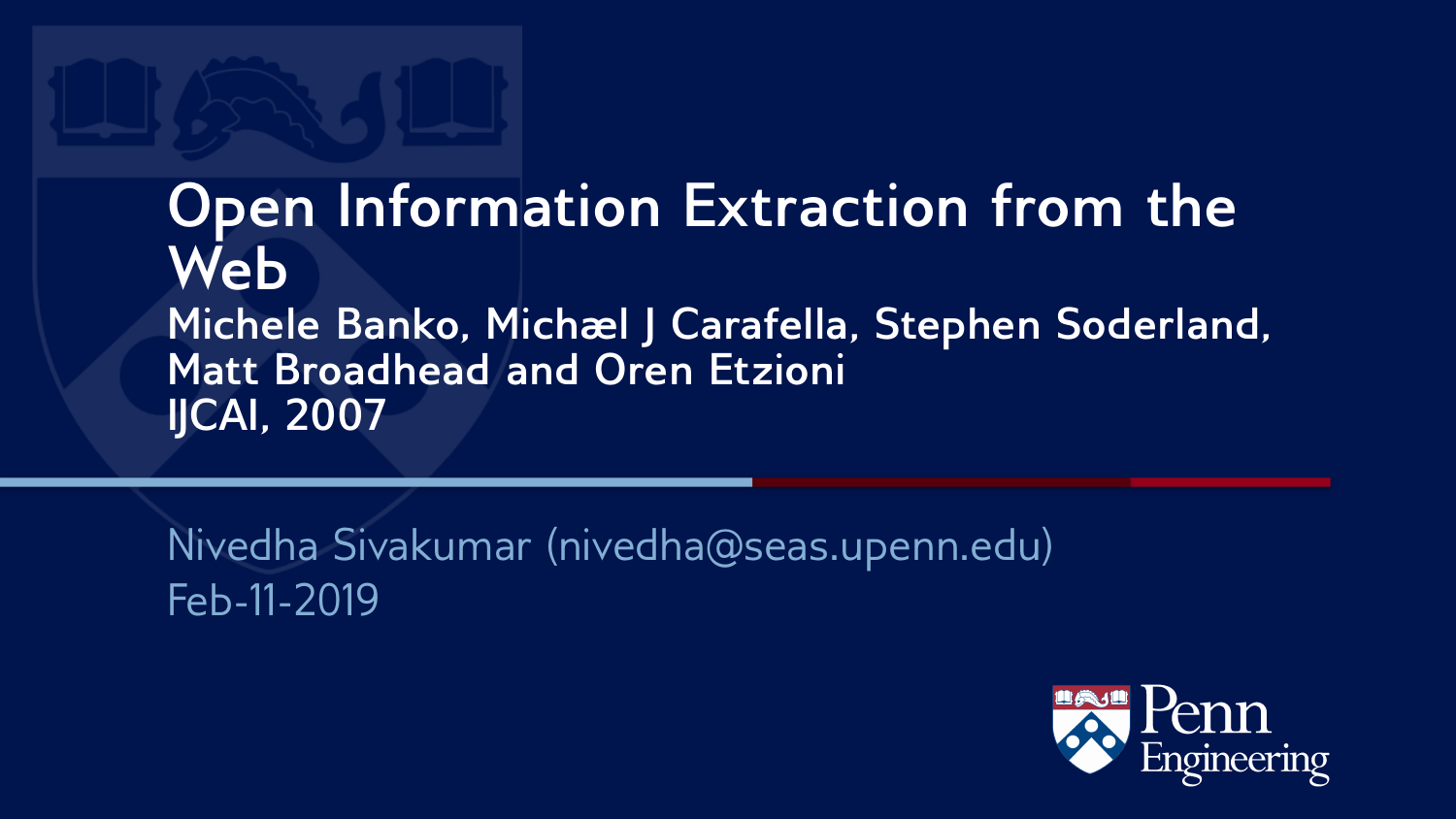

# Open Information Extraction from the Web Michele Banko, Michael J Carafella, Stephen Soderland, Matt Broadhead and Oren Etzioni IJCAI, 2007
Nivedha Sivakumar (nivedha@seas.upenn.edu)
Feb-11-2019